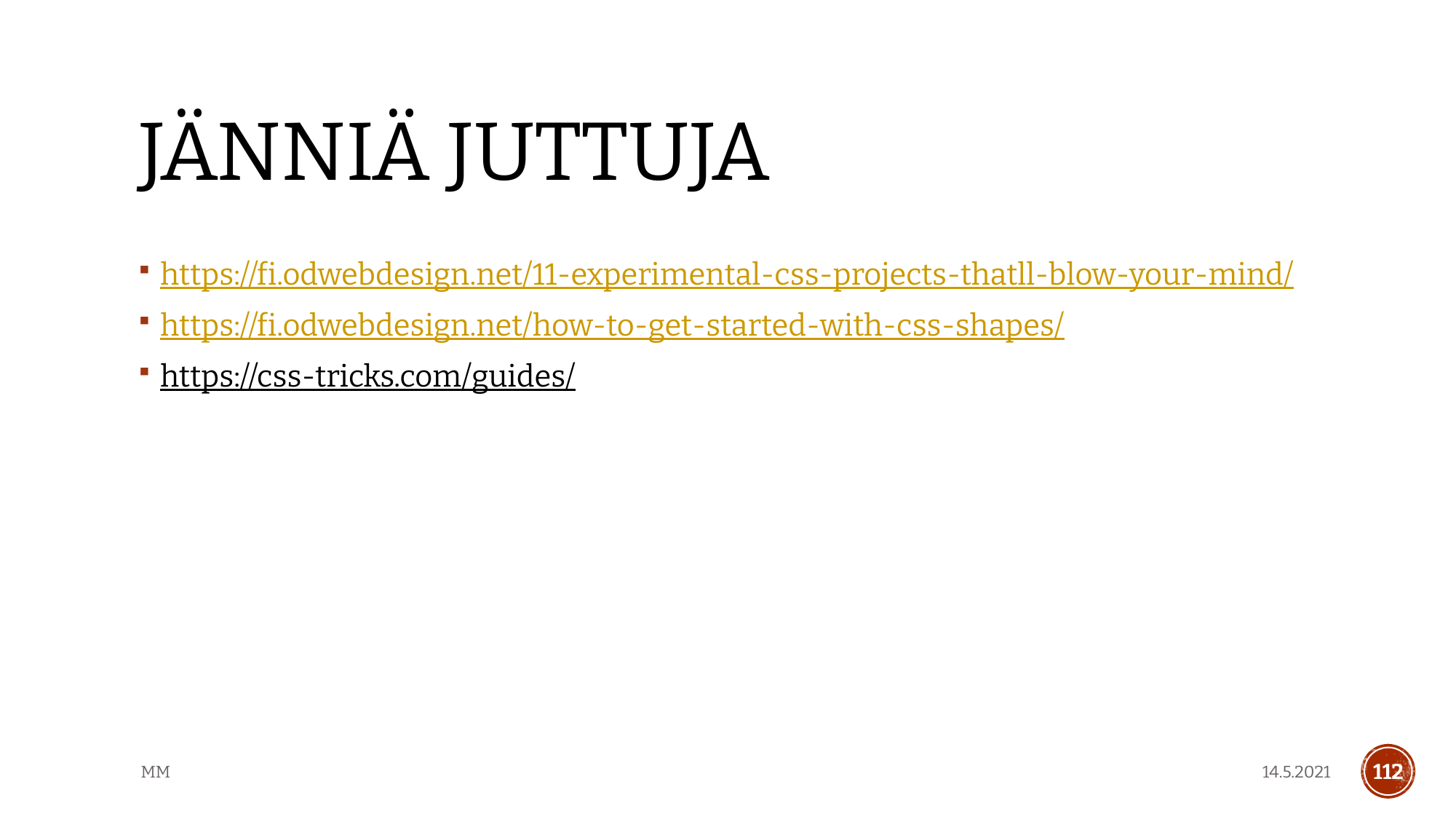

# jänniä juttuja
https://fi.odwebdesign.net/11-experimental-css-projects-thatll-blow-your-mind/
https://fi.odwebdesign.net/how-to-get-started-with-css-shapes/
https://css-tricks.com/guides/

MM
14.5.2021
112